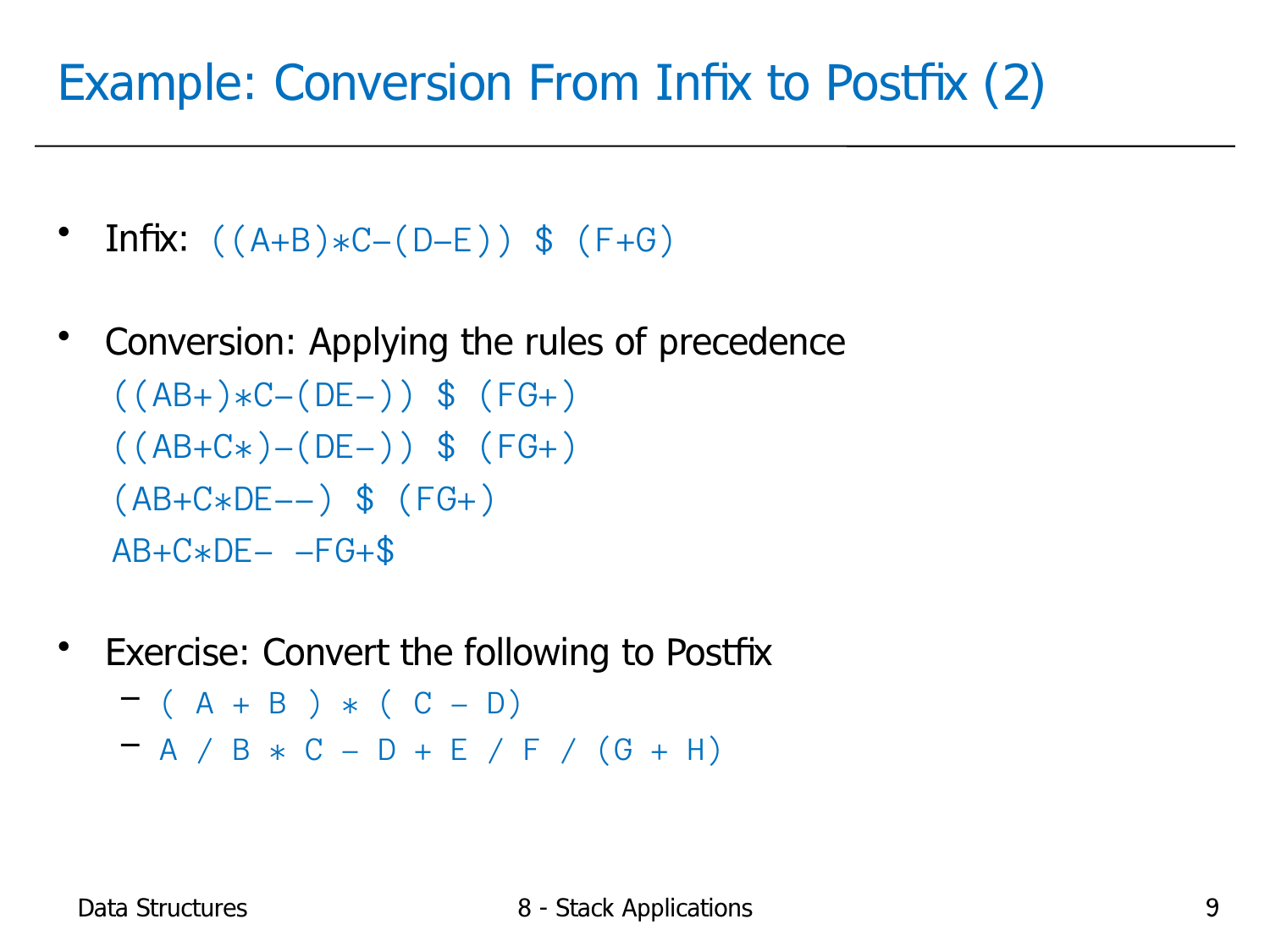

# Example: Conversion From Infix to Postfix (2)

Infix: ((A+B)*C-(D-E)) $ (F+G)

Conversion: Applying the rules of precedence
((AB+)*C-(DE-)) $ (FG+)
((AB+C*)-(DE-)) $ (FG+)
(AB+C*DE--) $ (FG+)
AB+C*DE- -FG+$

Exercise: Convert the following to Postfix
( A + B ) * ( C – D)
A / B * C – D + E / F / (G + H)

Data Structures
8 - Stack Applications
9